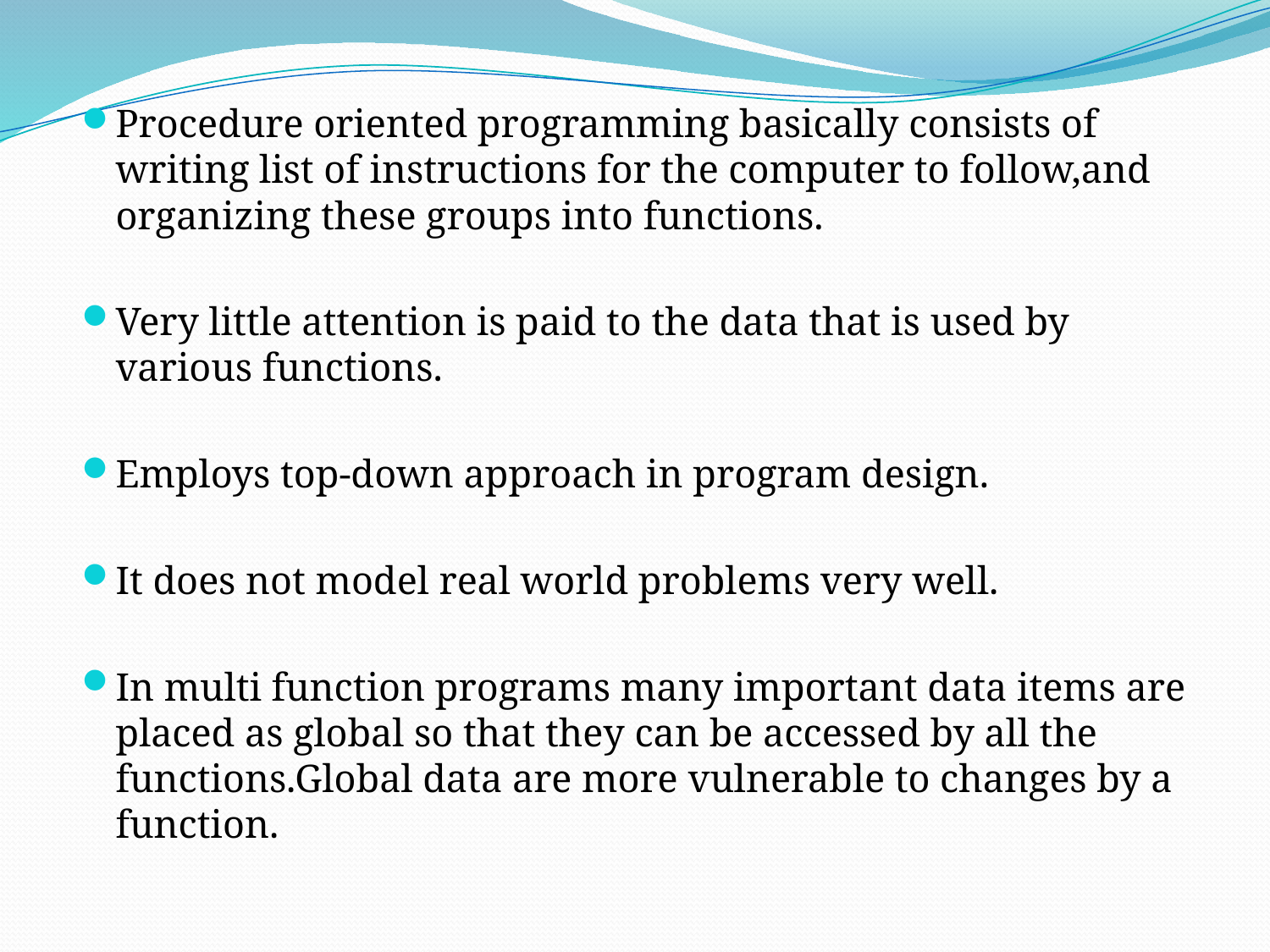

Procedure oriented programming basically consists of writing list of instructions for the computer to follow,and organizing these groups into functions.

Very little attention is paid to the data that is used by various functions.

Employs top-down approach in program design.

It does not model real world problems very well.

In multi function programs many important data items are placed as global so that they can be accessed by all the functions.Global data are more vulnerable to changes by a function.